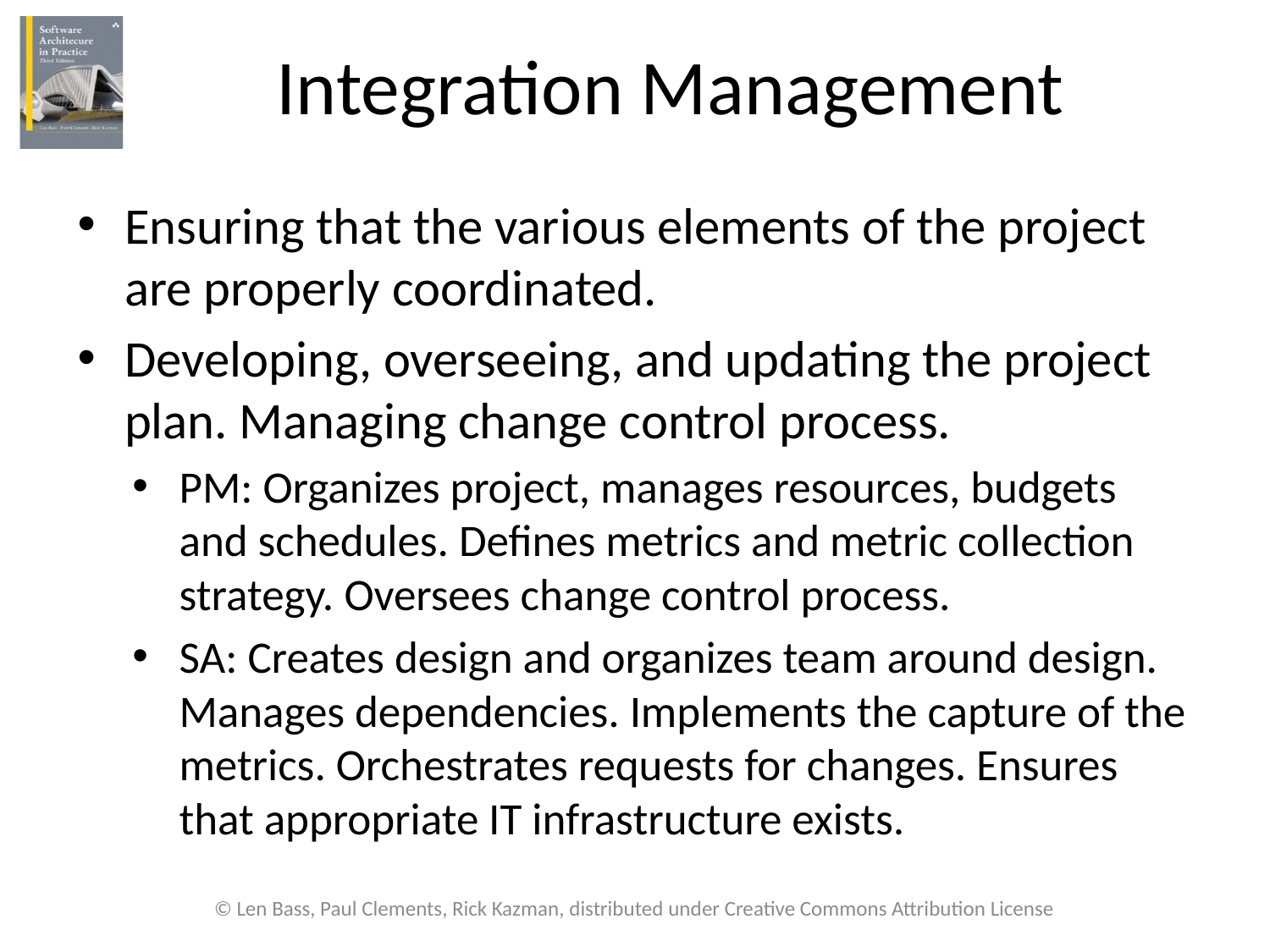

# Integration Management
Ensuring that the various elements of the project are properly coordinated.
Developing, overseeing, and updating the project plan. Managing change control process.
PM: Organizes project, manages resources, budgets and schedules. Defines metrics and metric collection strategy. Oversees change control process.
SA: Creates design and organizes team around design. Manages dependencies. Implements the capture of the metrics. Orchestrates requests for changes. Ensures that appropriate IT infrastructure exists.
© Len Bass, Paul Clements, Rick Kazman, distributed under Creative Commons Attribution License